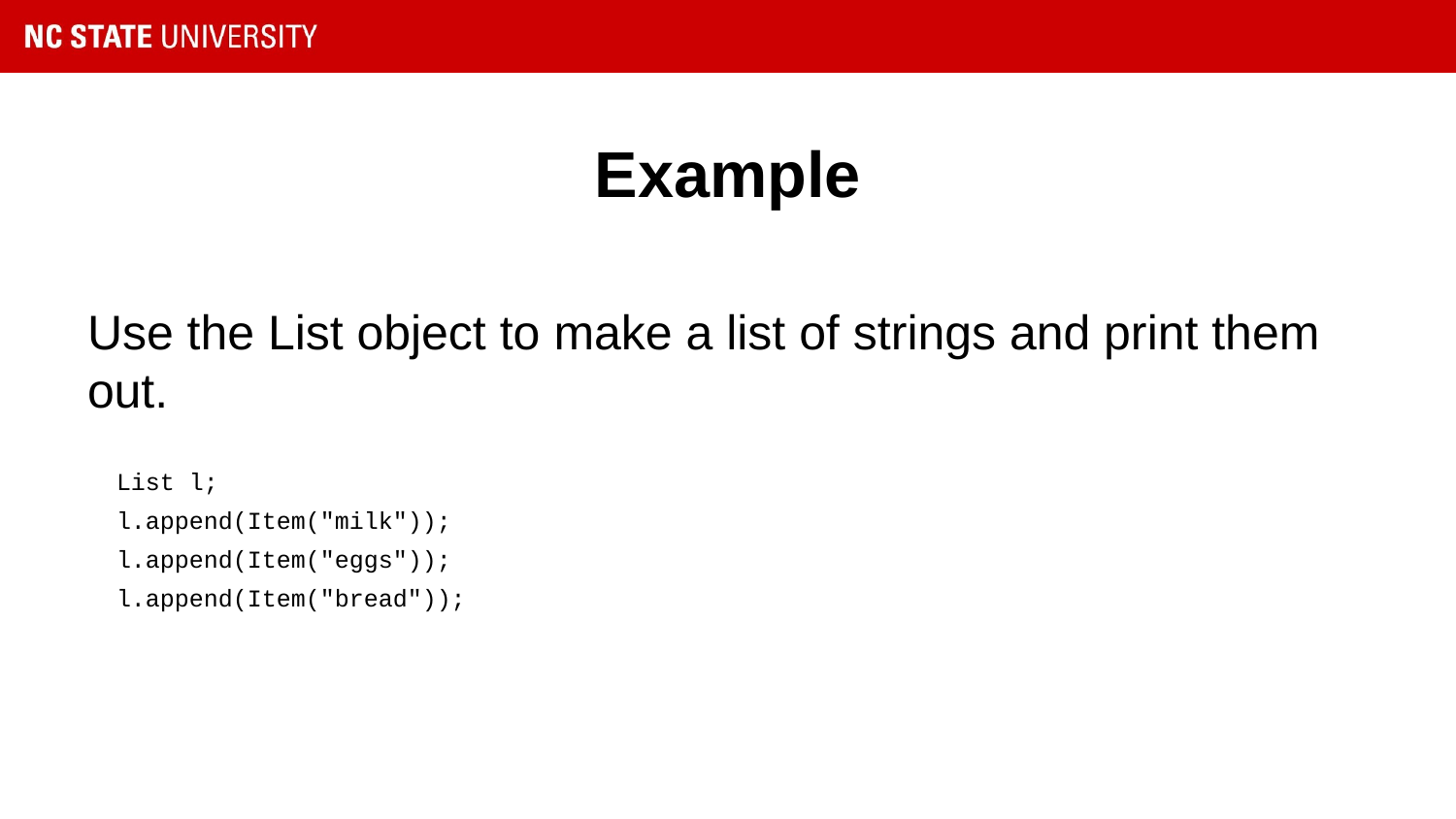

# Example
Use the List object to make a list of strings and print them out.

  List l;
  l.append(Item("milk"));
  l.append(Item("eggs"));
  l.append(Item("bread"));